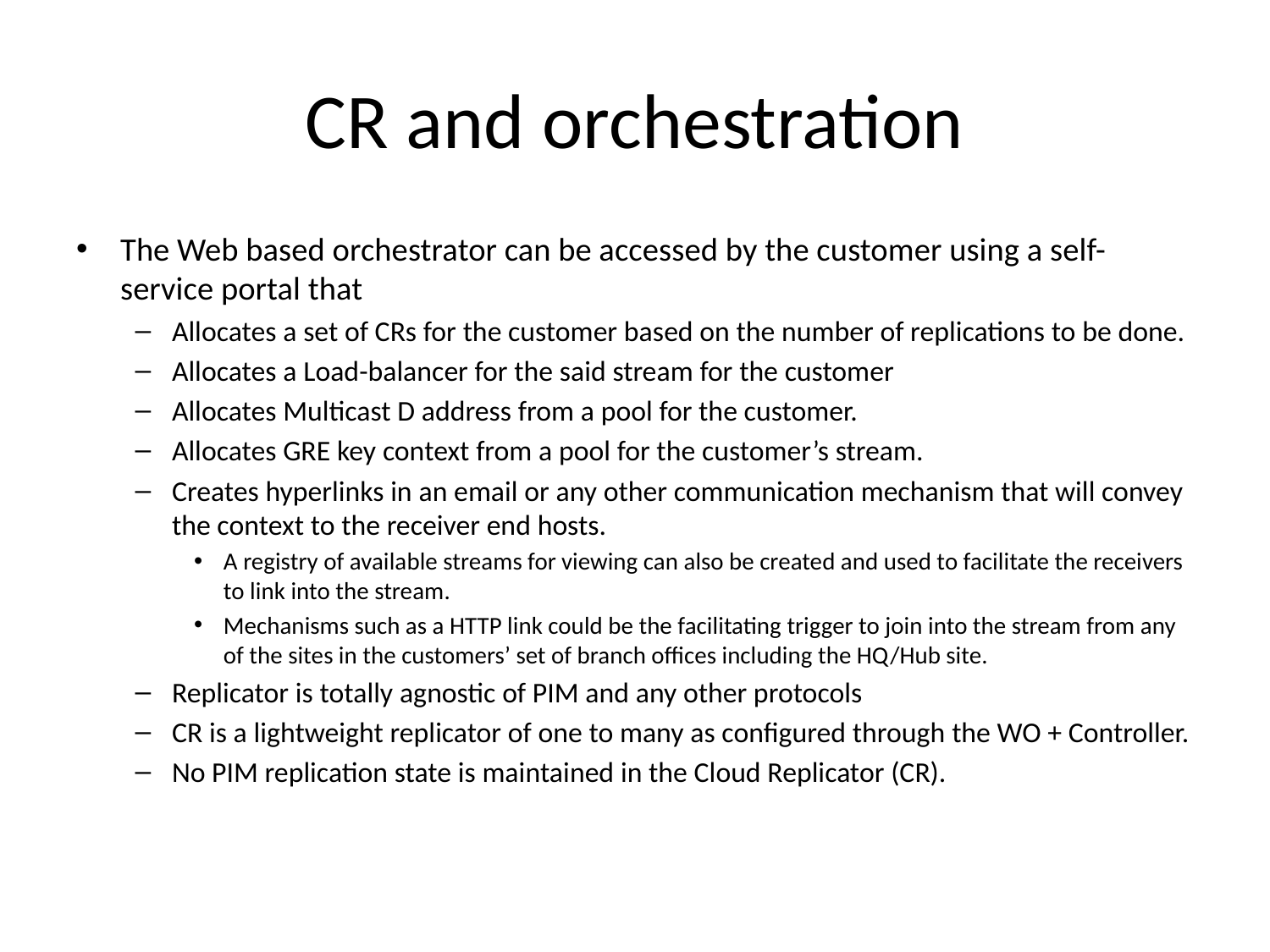

# CR and orchestration
The Web based orchestrator can be accessed by the customer using a self-service portal that
Allocates a set of CRs for the customer based on the number of replications to be done.
Allocates a Load-balancer for the said stream for the customer
Allocates Multicast D address from a pool for the customer.
Allocates GRE key context from a pool for the customer’s stream.
Creates hyperlinks in an email or any other communication mechanism that will convey the context to the receiver end hosts.
A registry of available streams for viewing can also be created and used to facilitate the receivers to link into the stream.
Mechanisms such as a HTTP link could be the facilitating trigger to join into the stream from any of the sites in the customers’ set of branch offices including the HQ/Hub site.
Replicator is totally agnostic of PIM and any other protocols
CR is a lightweight replicator of one to many as configured through the WO + Controller.
No PIM replication state is maintained in the Cloud Replicator (CR).